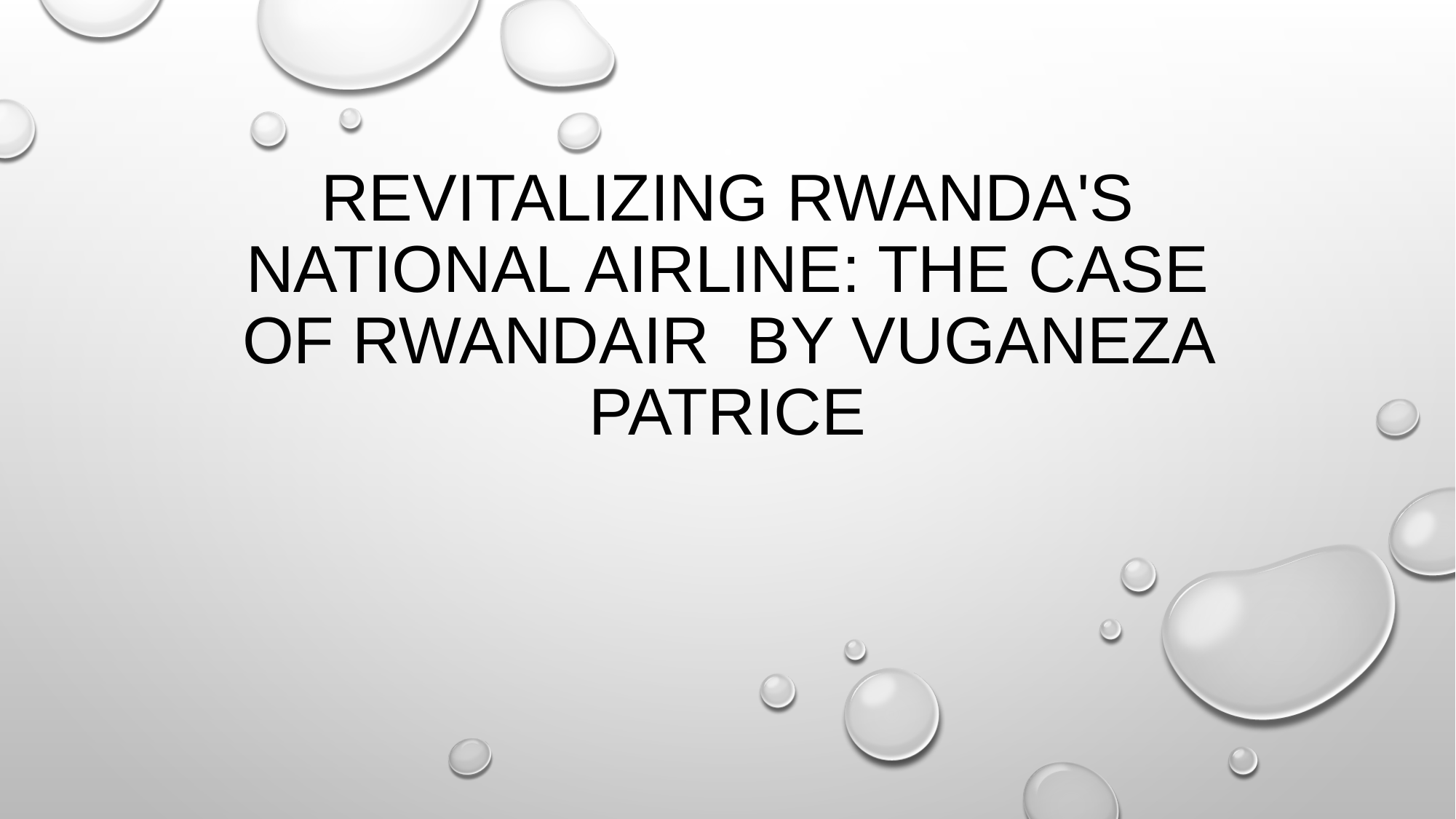

# Revitalizing Rwanda's National Airline: The Case of RwandAir  By VUGANEZA Patrice